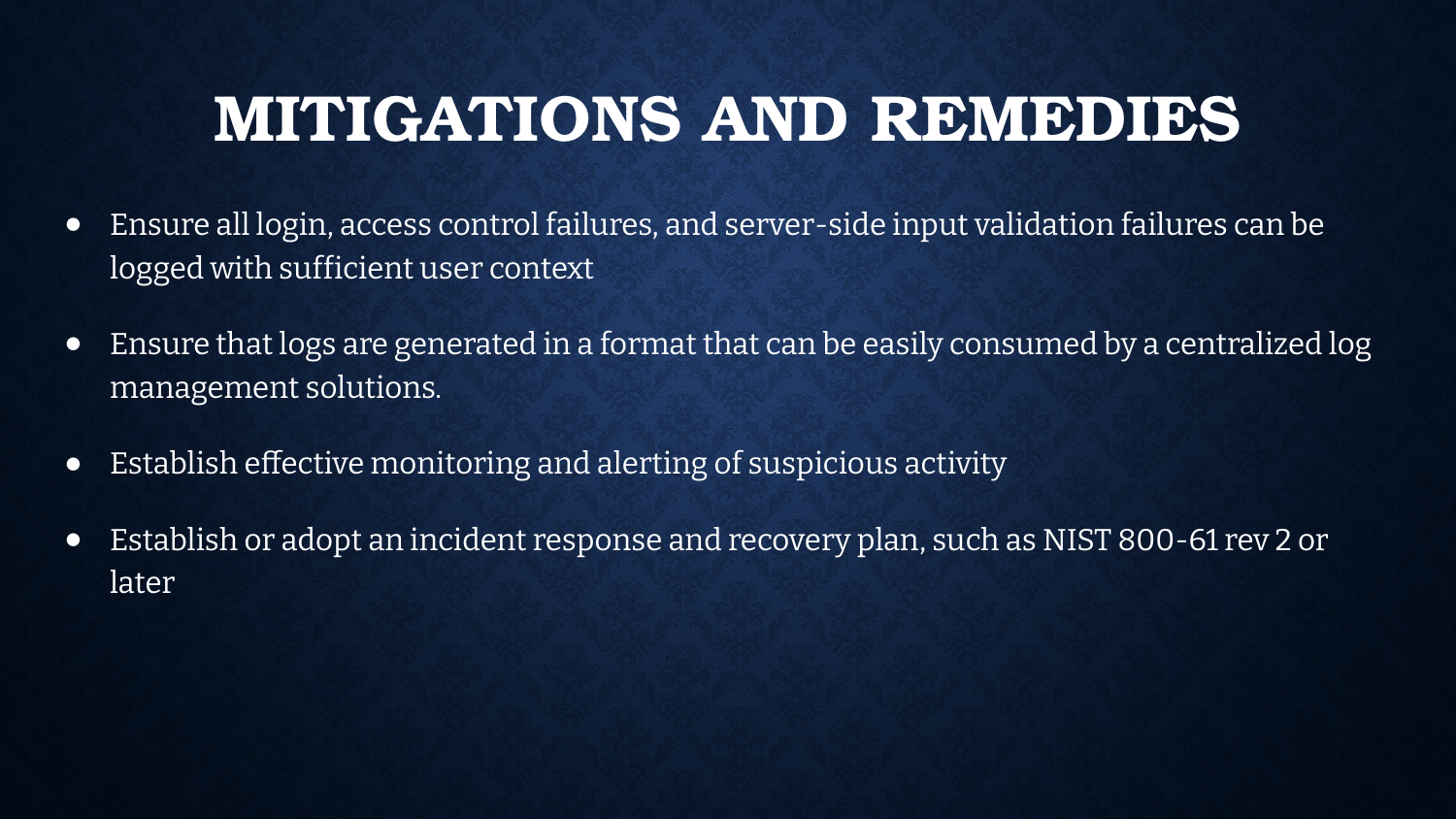

# Mitigations and Remedies
Ensure all login, access control failures, and server-side input validation failures can be logged with sufficient user context
Ensure that logs are generated in a format that can be easily consumed by a centralized log management solutions.
Establish effective monitoring and alerting of suspicious activity
Establish or adopt an incident response and recovery plan, such as NIST 800-61 rev 2 or later